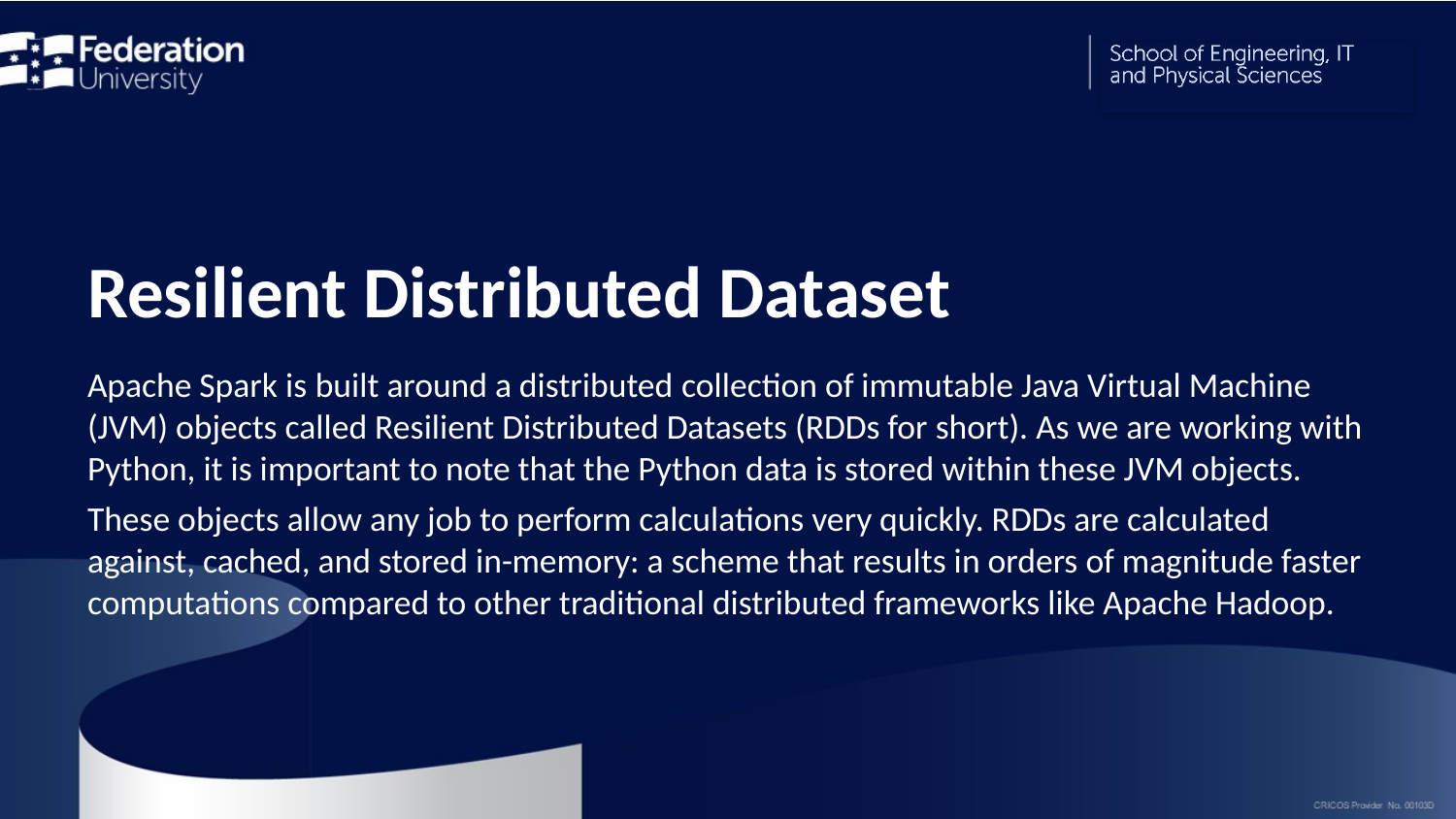

# Resilient Distributed Dataset
Apache Spark is built around a distributed collection of immutable Java Virtual Machine (JVM) objects called Resilient Distributed Datasets (RDDs for short). As we are working with Python, it is important to note that the Python data is stored within these JVM objects.
These objects allow any job to perform calculations very quickly. RDDs are calculated against, cached, and stored in-memory: a scheme that results in orders of magnitude faster computations compared to other traditional distributed frameworks like Apache Hadoop.